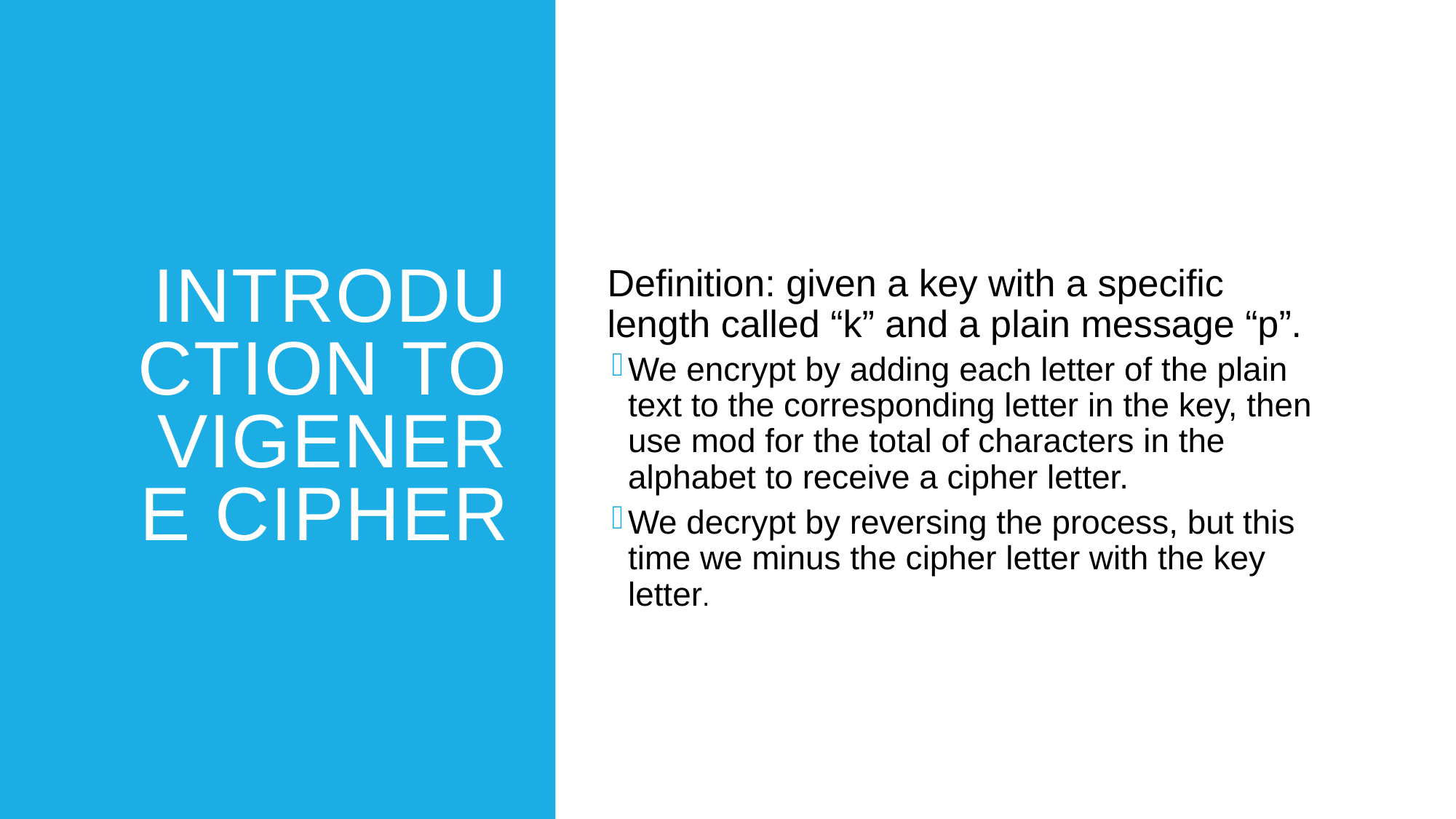

# Introduction to Vigenere cipher

Definition: given a key with a specific length called “k” and a plain message “p”.
We encrypt by adding each letter of the plain text to the corresponding letter in the key, then use mod for the total of characters in the alphabet to receive a cipher letter.
We decrypt by reversing the process, but this time we minus the cipher letter with the key letter.